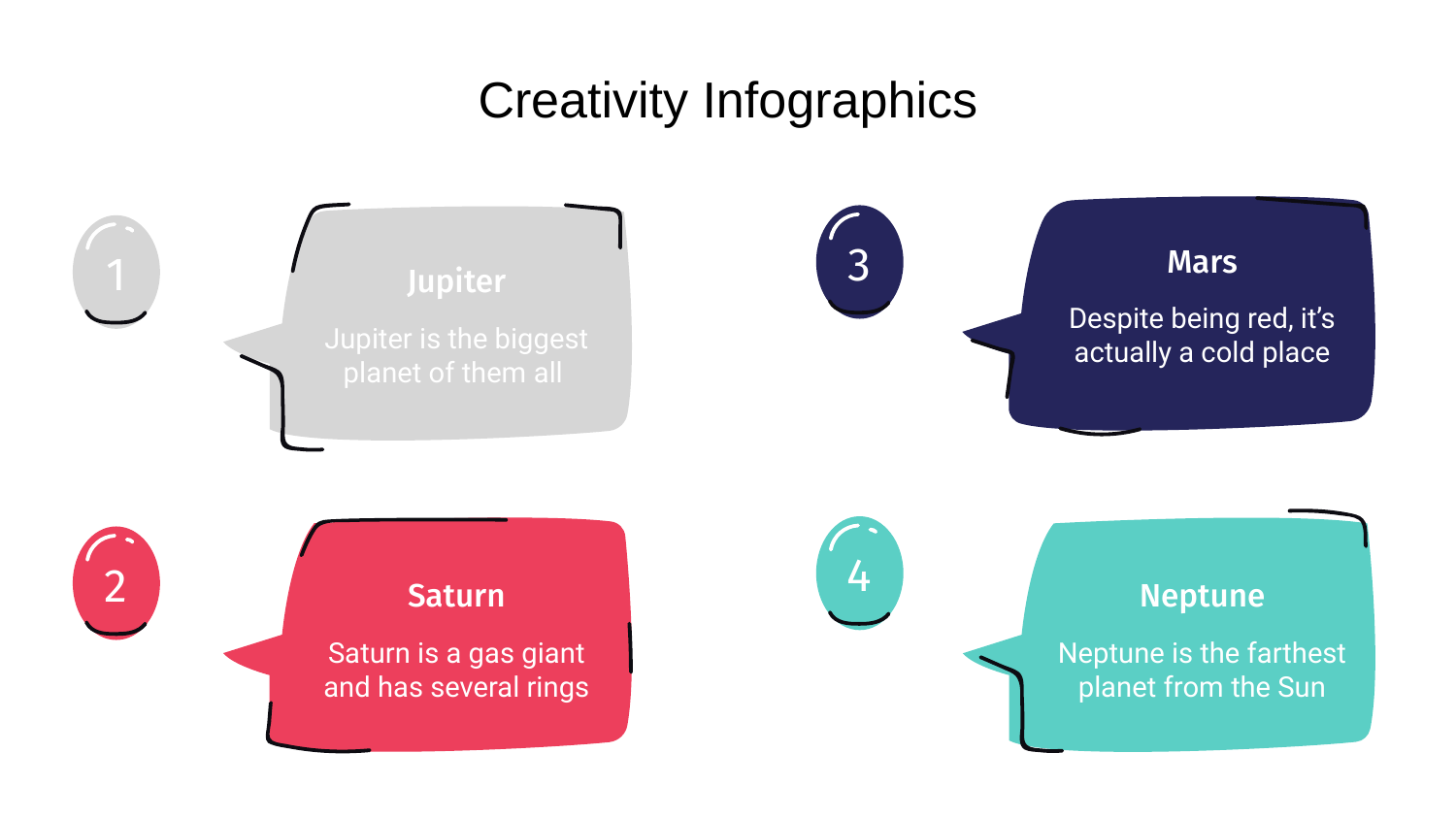

Creativity Infographics

3

1

Mars
Jupiter
Despite being red, it’s actually a cold place

Jupiter is the biggest planet of them all

4

2

Saturn
Neptune

Saturn is a gas giant and has several rings
Neptune is the farthest planet from the Sun